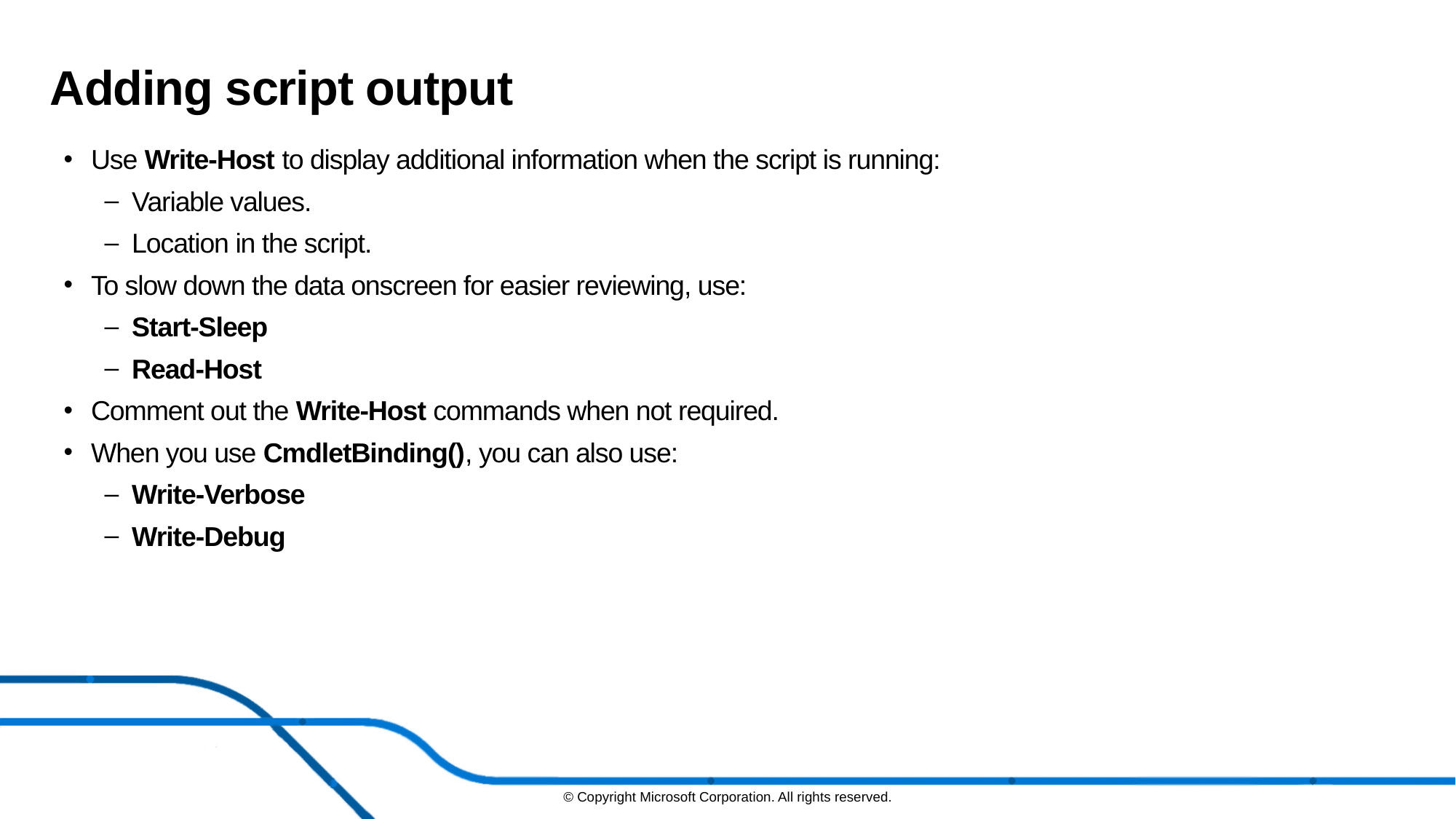

# Adding script output
Use Write-Host to display additional information when the script is running:
Variable values.
Location in the script.
To slow down the data onscreen for easier reviewing, use:
Start-Sleep
Read-Host
Comment out the Write-Host commands when not required.
When you use CmdletBinding(), you can also use:
Write-Verbose
Write-Debug